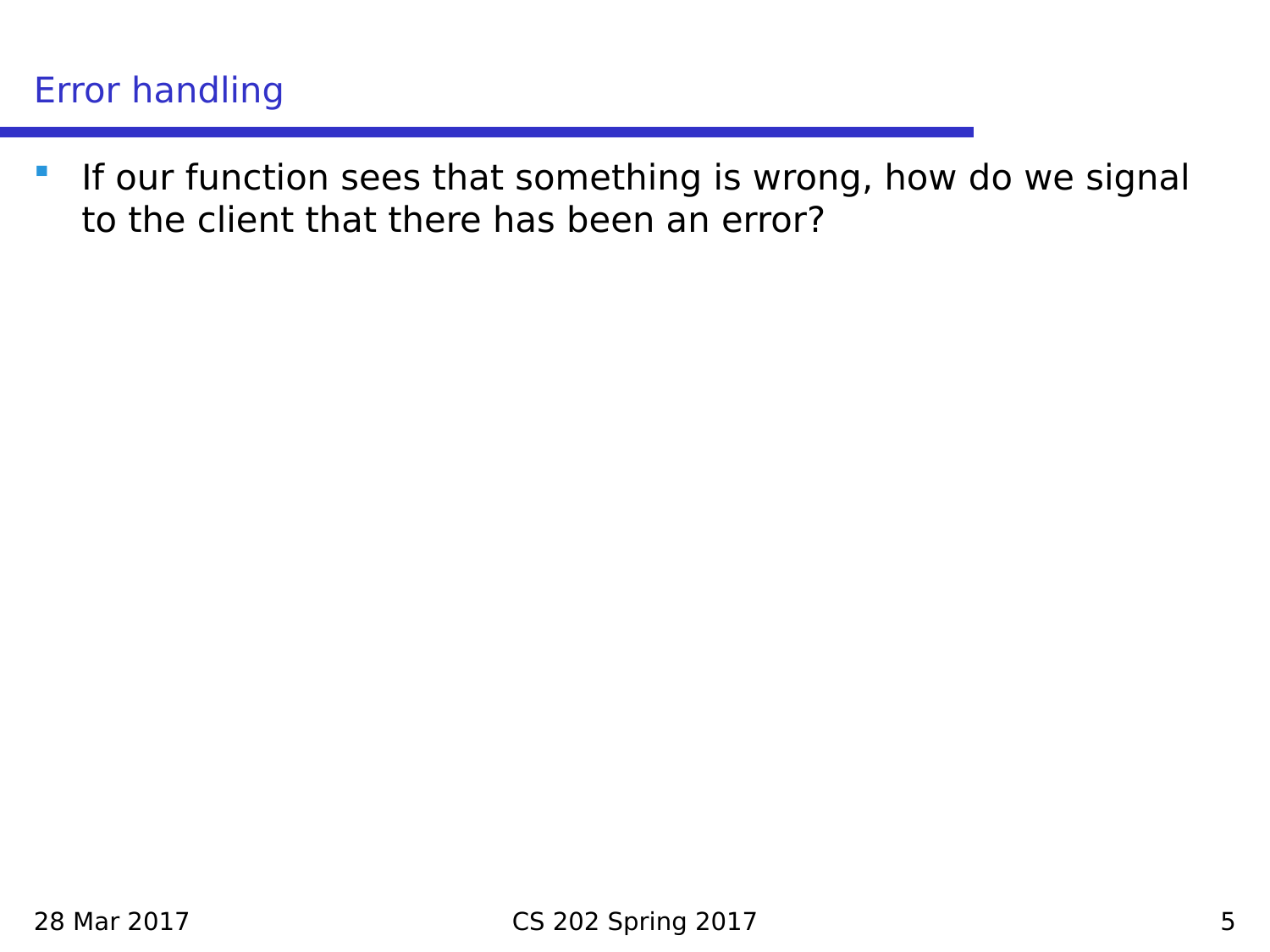

# Error handling
If our function sees that something is wrong, how do we signal to the client that there has been an error?

28 Mar 2017
CS 202 Spring 2017
5